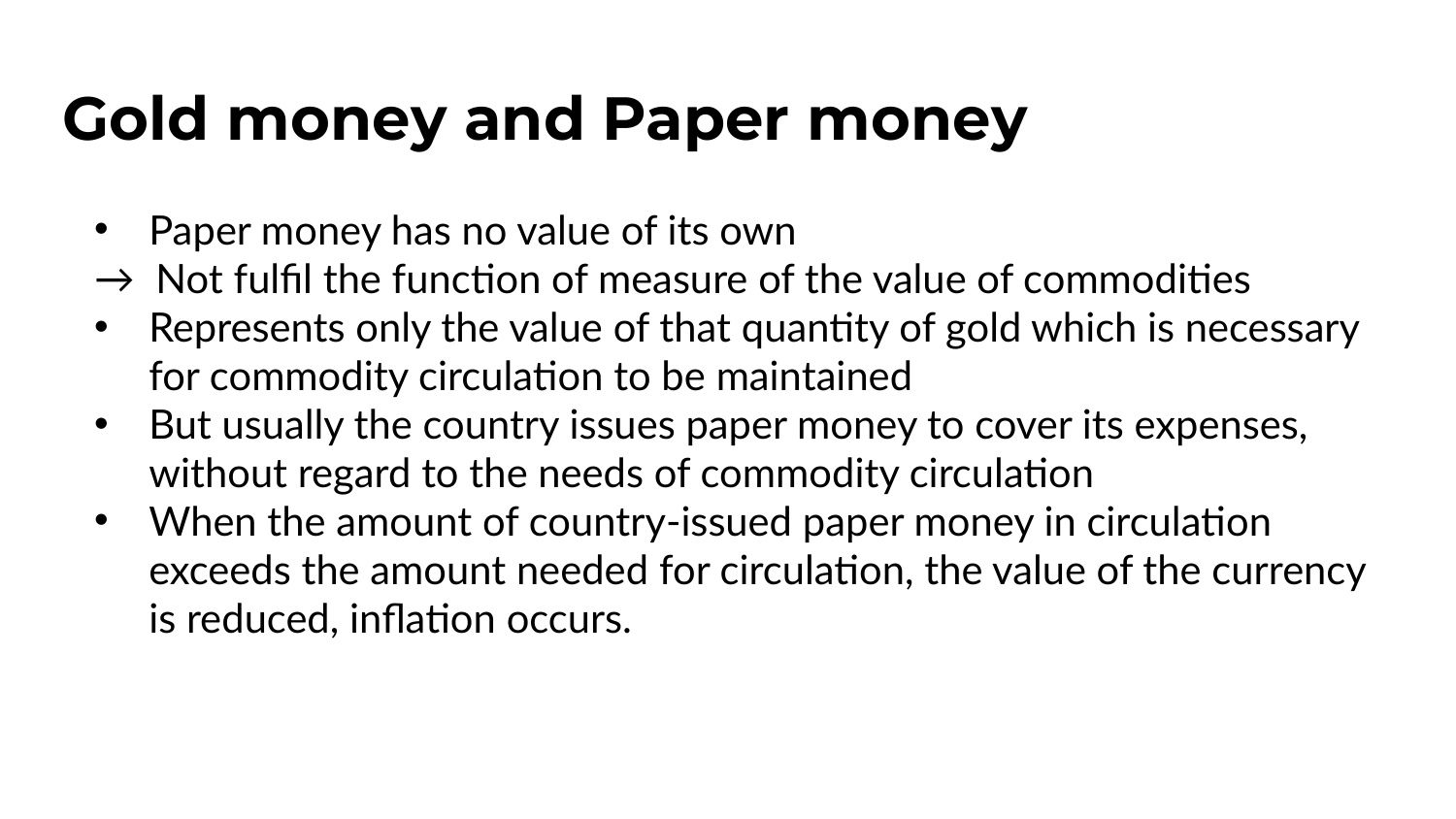

# Gold money and Paper money
Paper money has no value of its own
→  Not fulfil the function of measure of the value of commodities
Represents only the value of that quantity of gold which is necessary for commodity circulation to be maintained
But usually the country issues paper money to cover its expenses, without regard to the needs of commodity circulation
When the amount of country-issued paper money in circulation exceeds the amount needed for circulation, the value of the currency is reduced, inflation occurs.